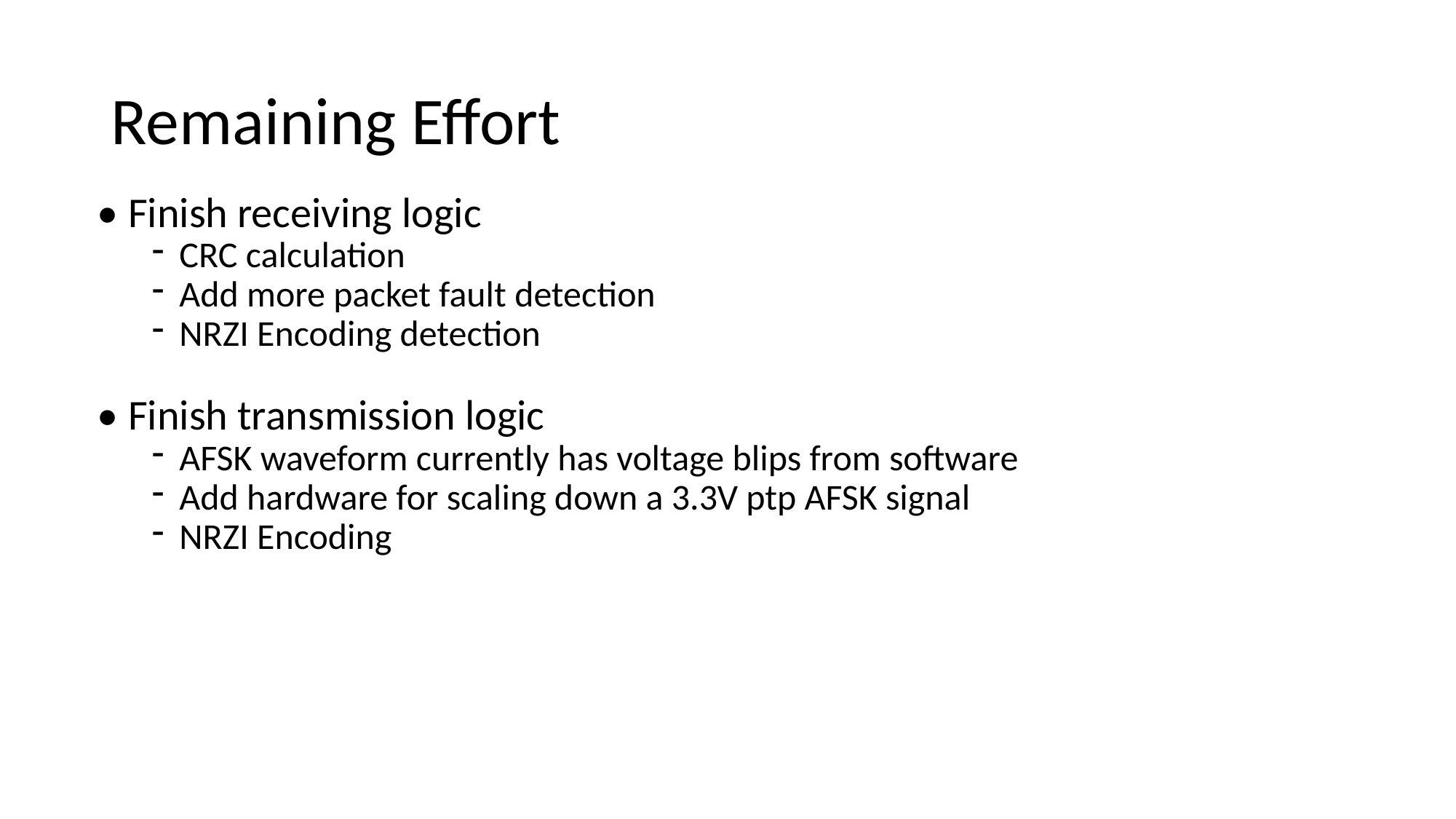

# Remaining Effort
• Finish receiving logic
CRC calculation
Add more packet fault detection
NRZI Encoding detection

• Finish transmission logic
AFSK waveform currently has voltage blips from software
Add hardware for scaling down a 3.3V ptp AFSK signal
NRZI Encoding